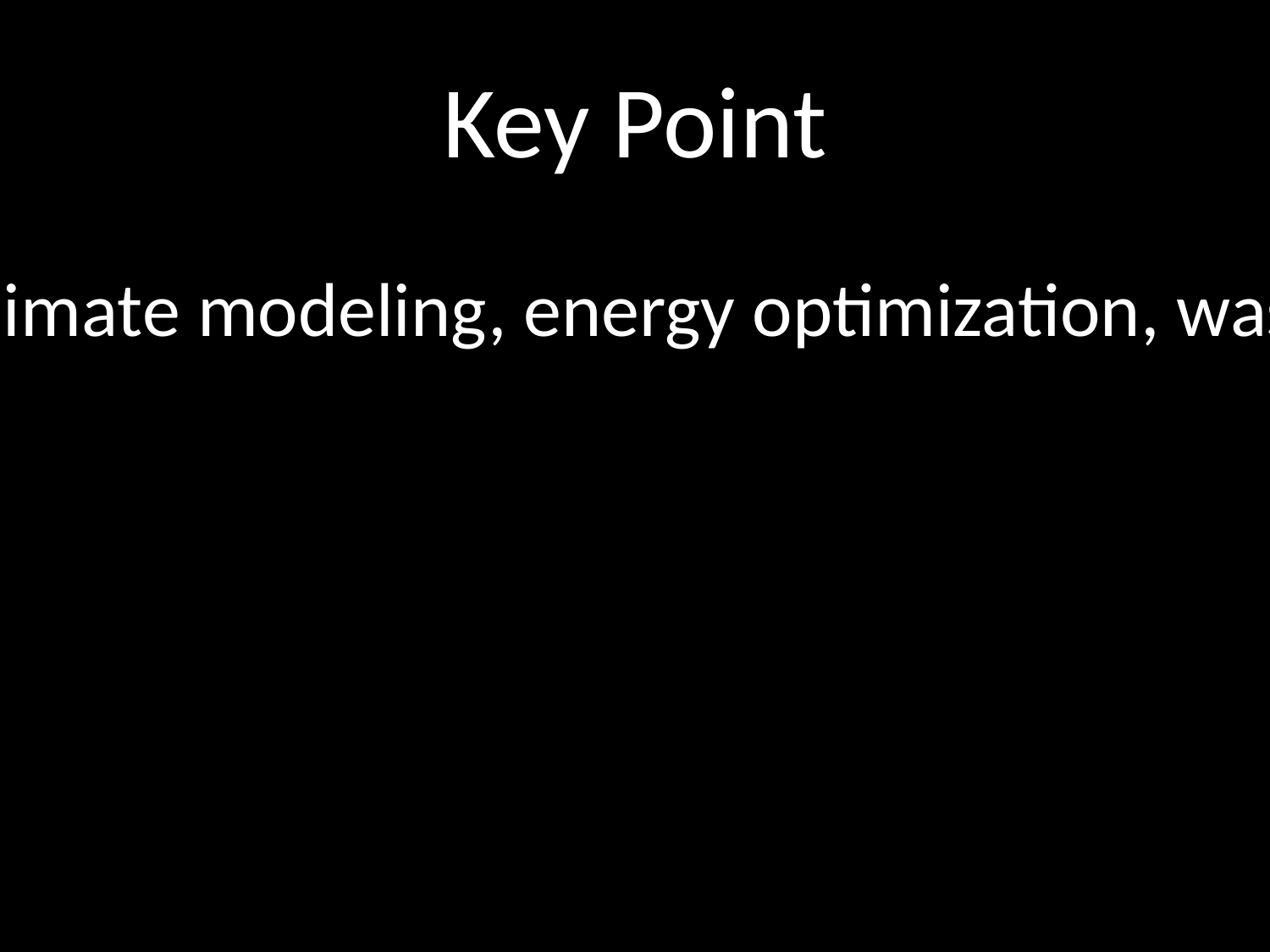

# Key Point
* Applications: climate modeling, energy optimization, waste management